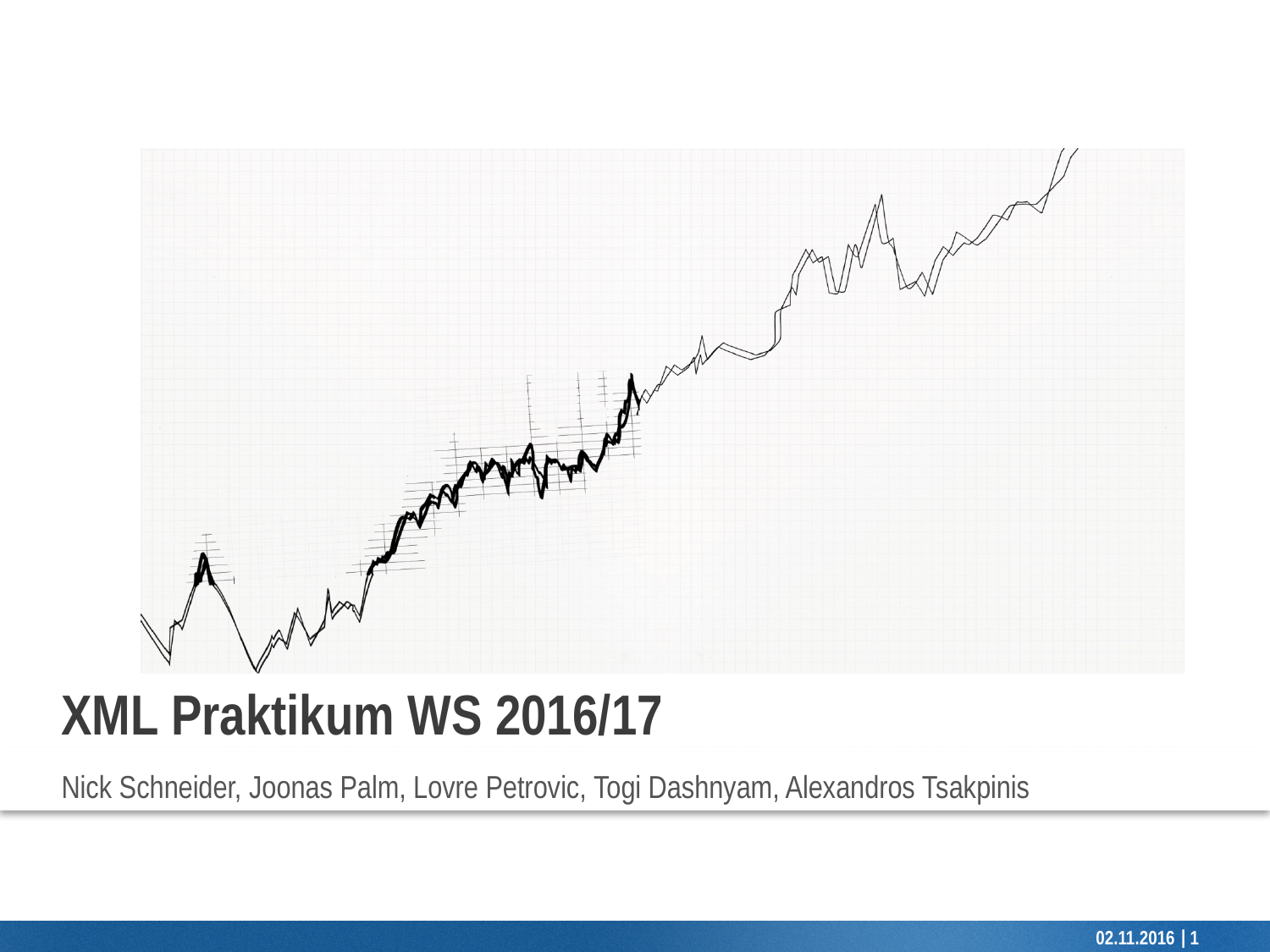

# XML Praktikum WS 2016/17
Nick Schneider, Joonas Palm, Lovre Petrovic, Togi Dashnyam, Alexandros Tsakpinis

02.11.2016
1